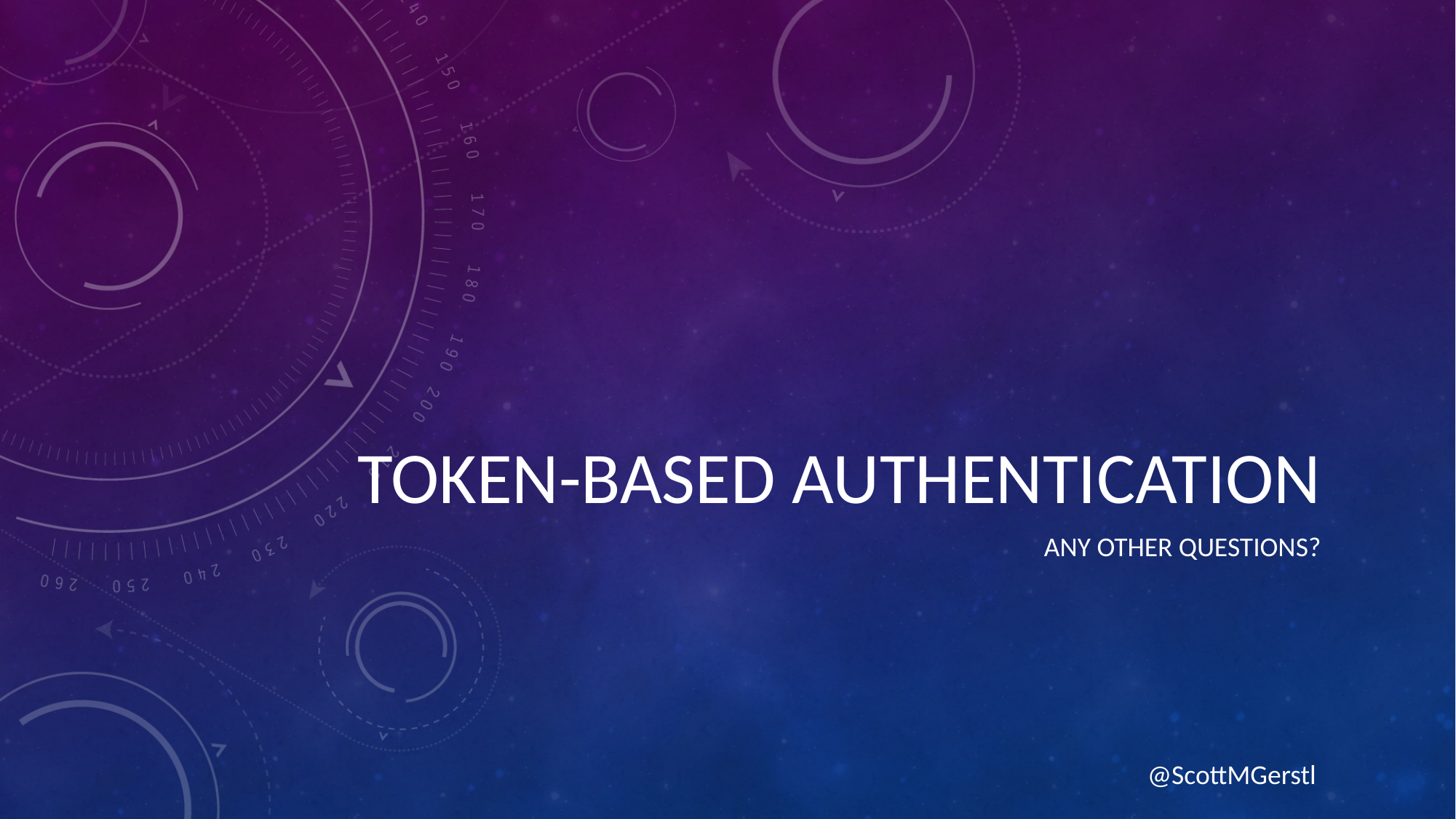

# Token-based Authentication
Any other Questions?
@ScottMGerstl